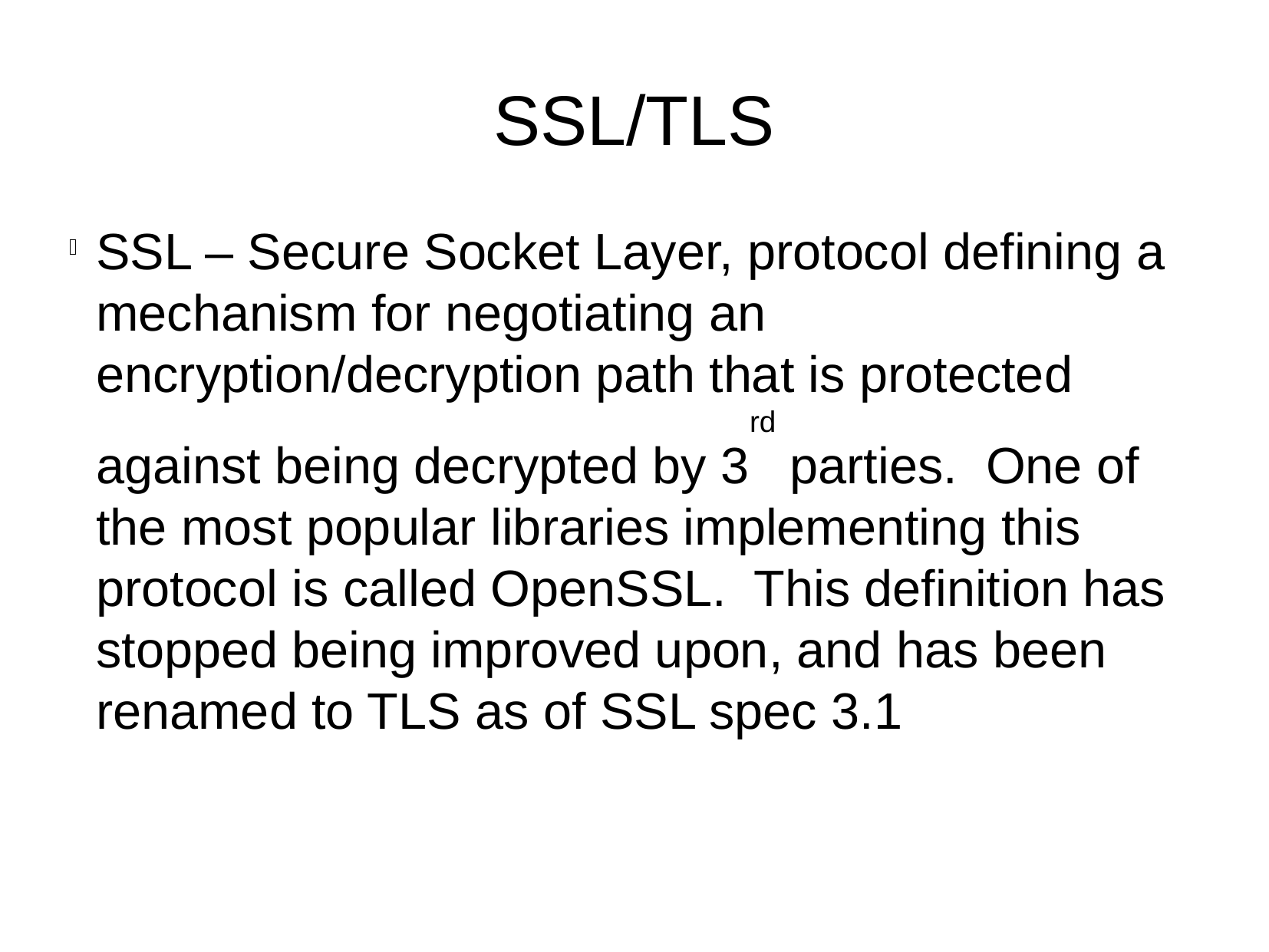

SSL/TLS
SSL – Secure Socket Layer, protocol defining a mechanism for negotiating an encryption/decryption path that is protected against being decrypted by 3rd parties.  One of the most popular libraries implementing this protocol is called OpenSSL.  This definition has stopped being improved upon, and has been renamed to TLS as of SSL spec 3.1